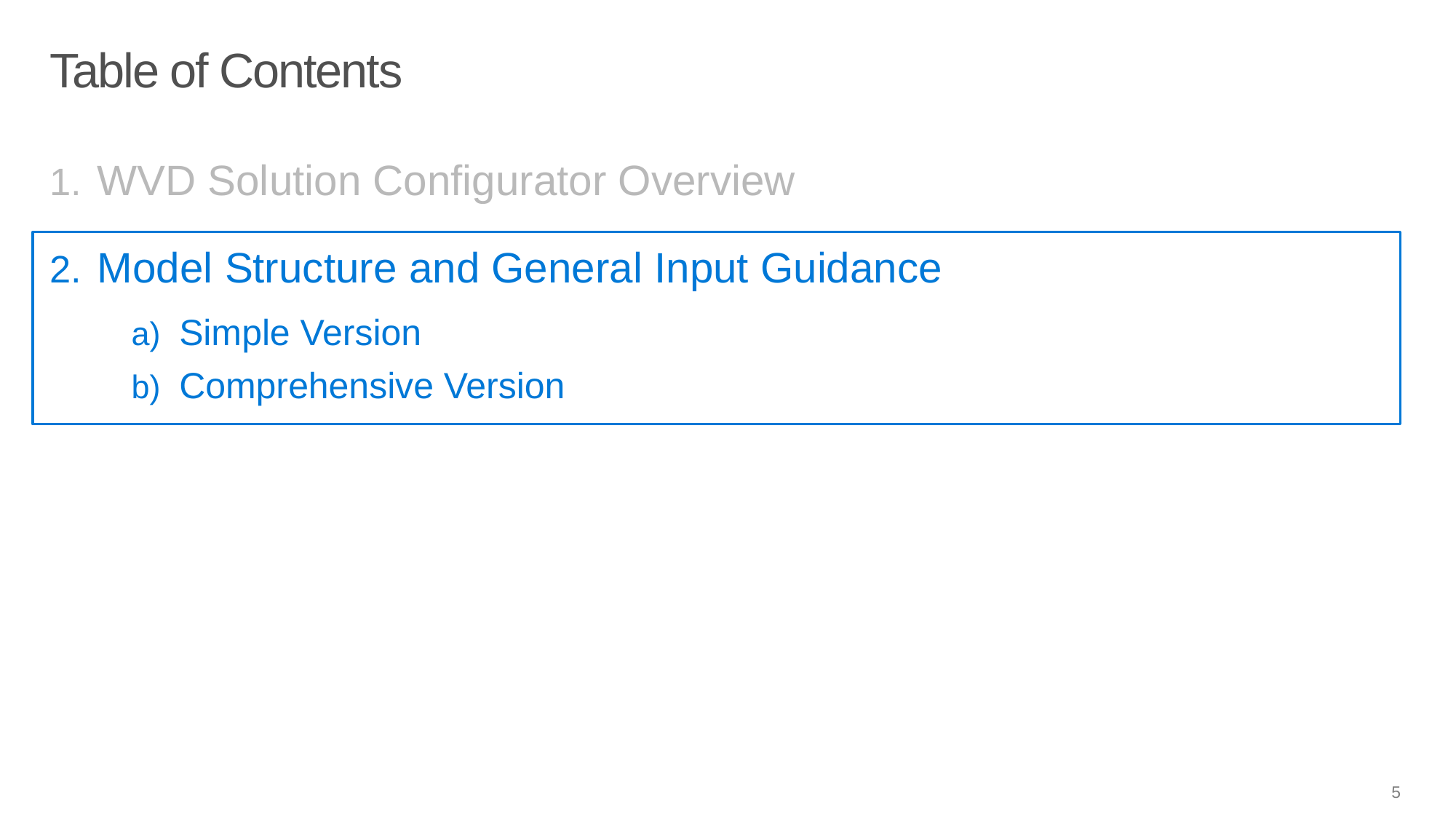

# Table of Contents
WVD Solution Configurator Overview
Model Structure and General Input Guidance
Simple Version
Comprehensive Version

5